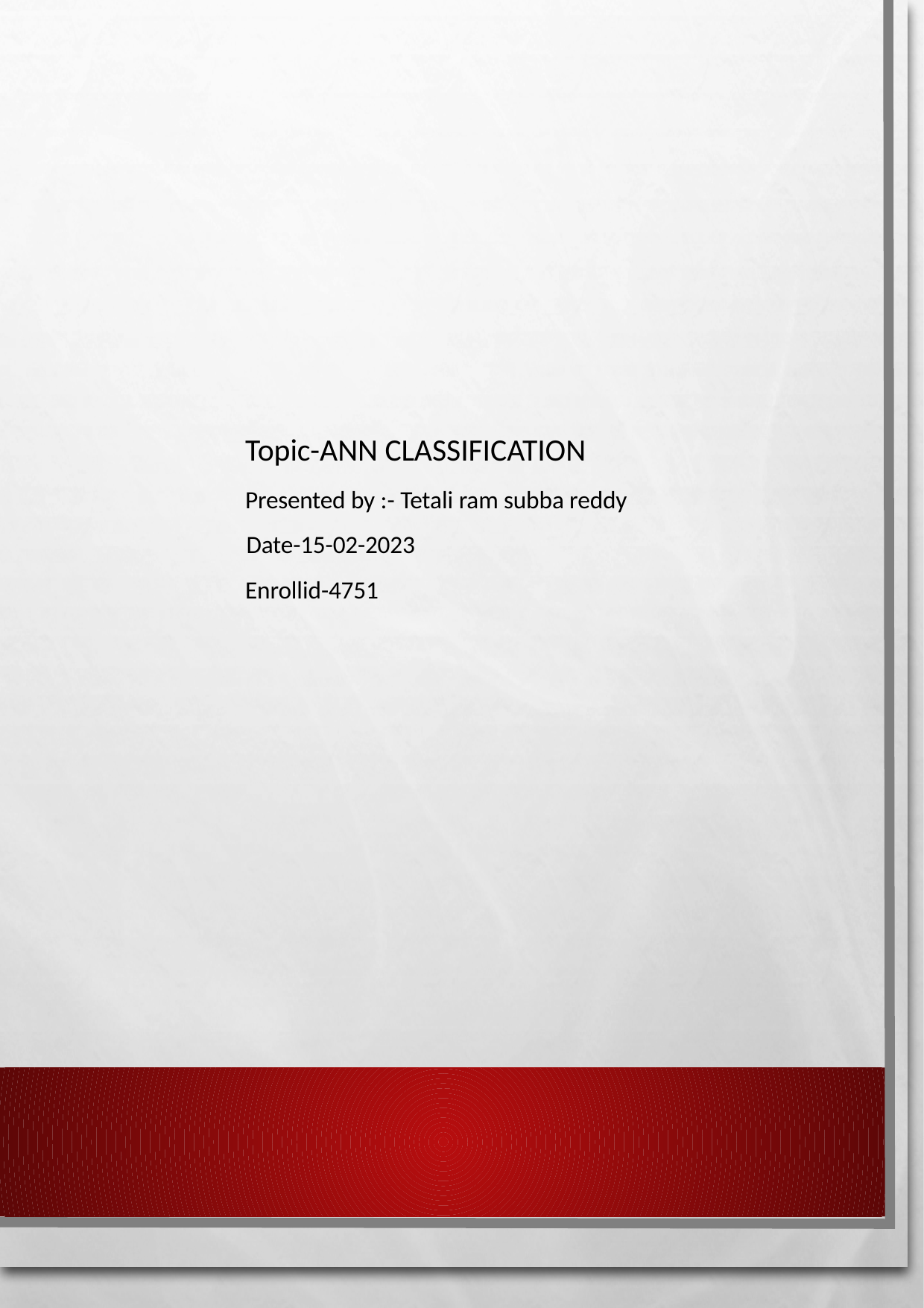

Topic-ANN CLASSIFICATION
Presented by :- Tetali ram subba reddy  Date-15-02-2023
Enrollid-4751